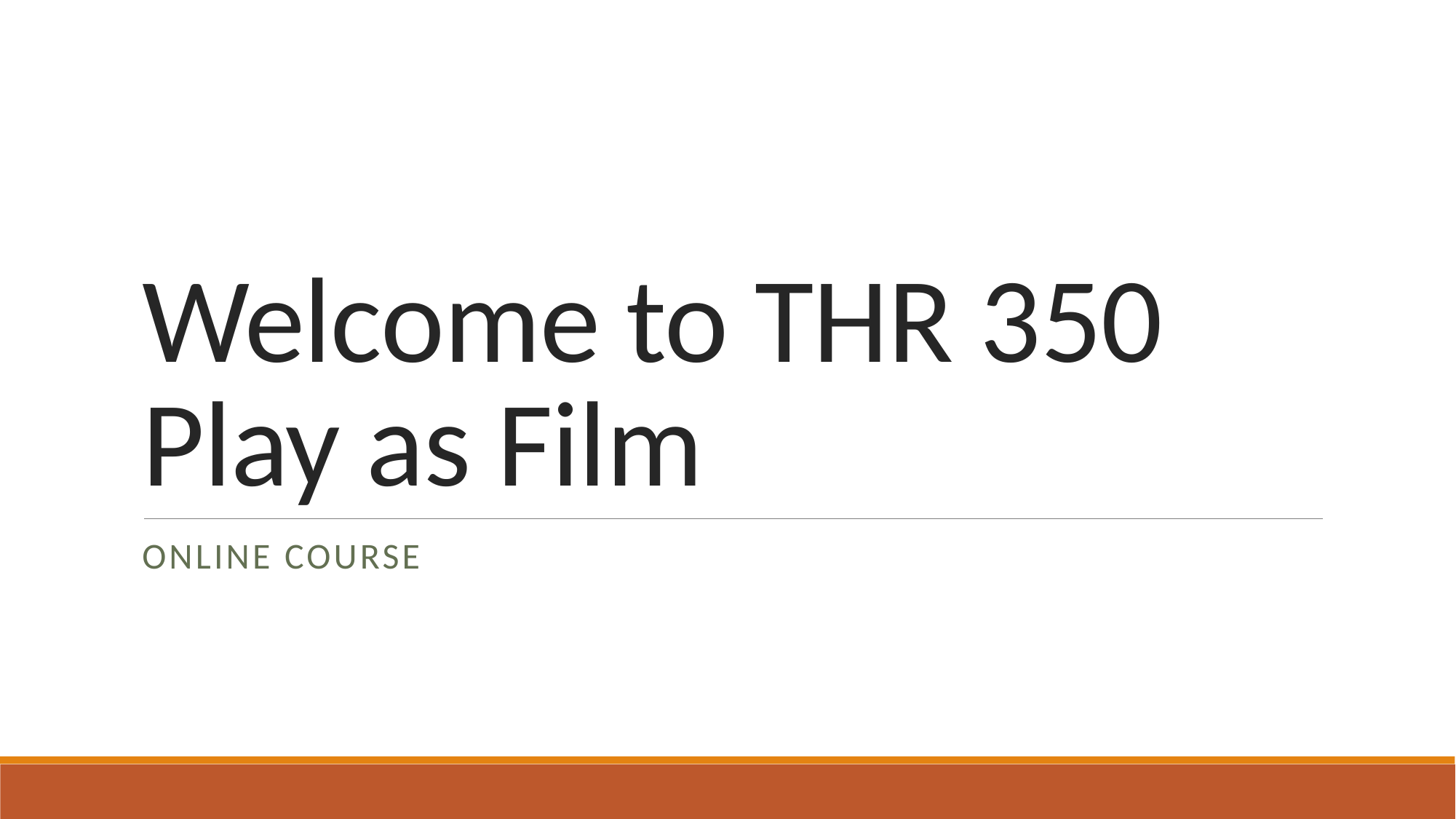

# Welcome to THR 350 Play as Film
Online Course